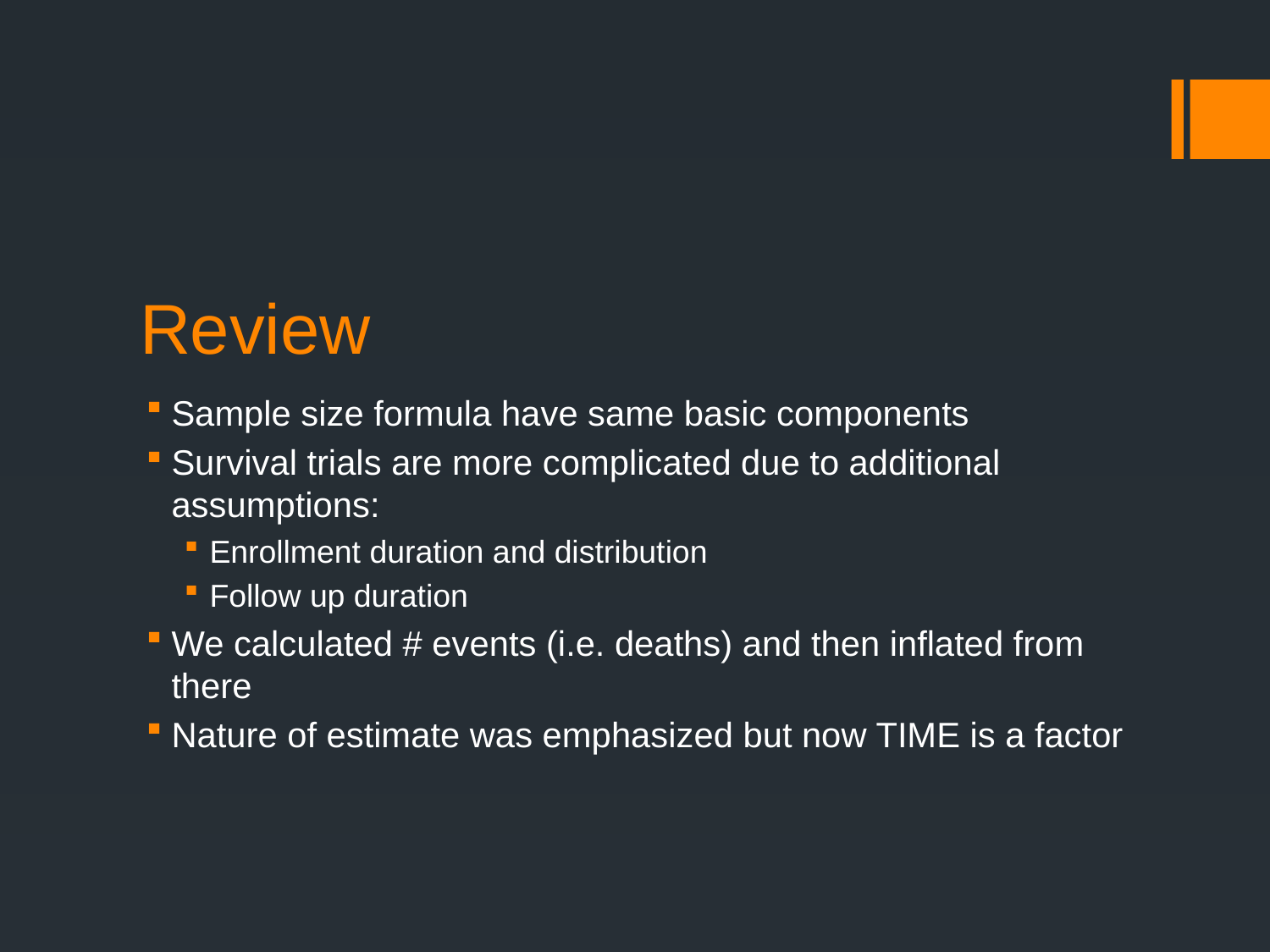

# Review
Sample size formula have same basic components
Survival trials are more complicated due to additional assumptions:
Enrollment duration and distribution
Follow up duration
We calculated # events (i.e. deaths) and then inflated from there
Nature of estimate was emphasized but now TIME is a factor